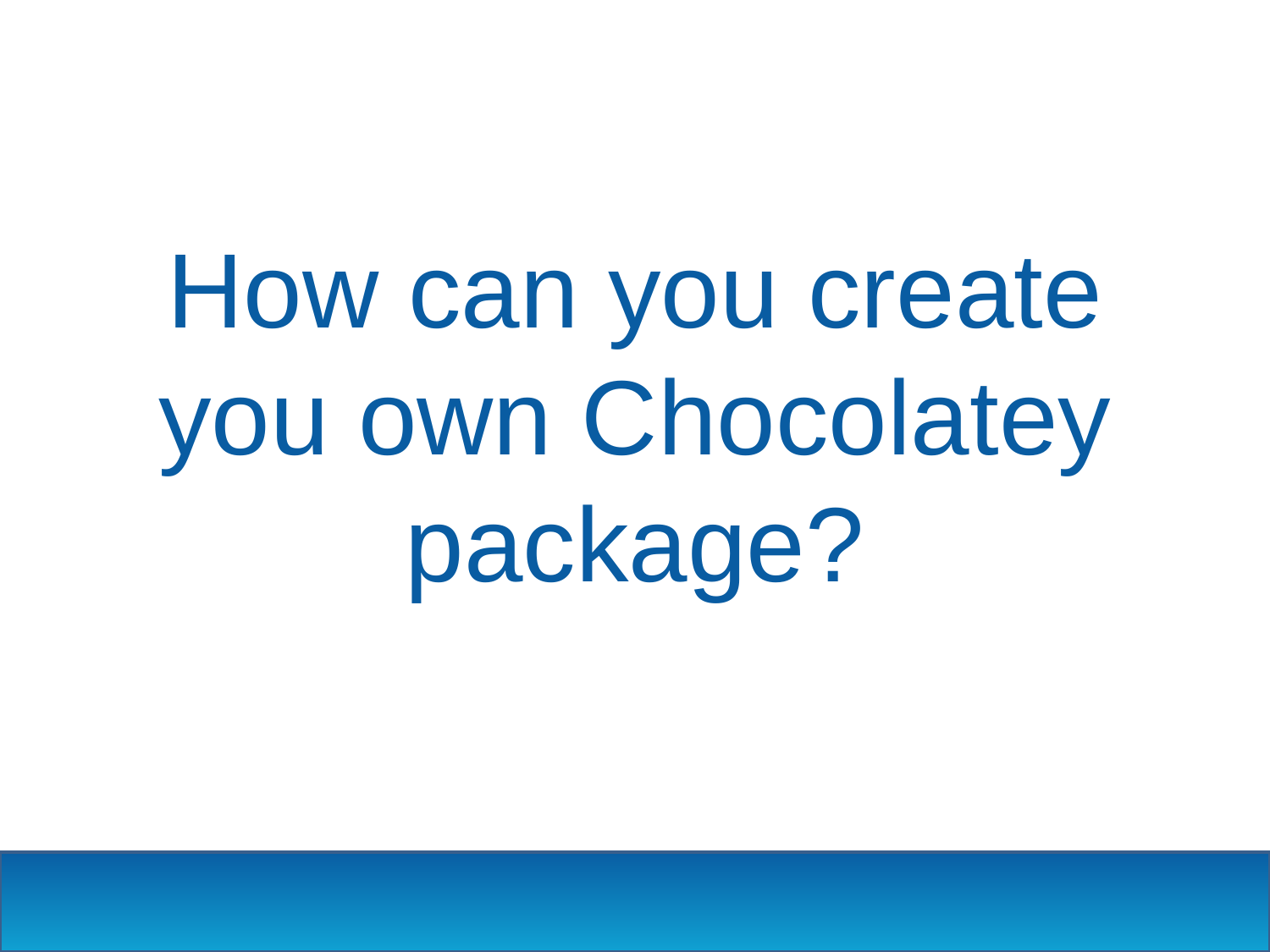

#
How can you create you own Chocolatey package?